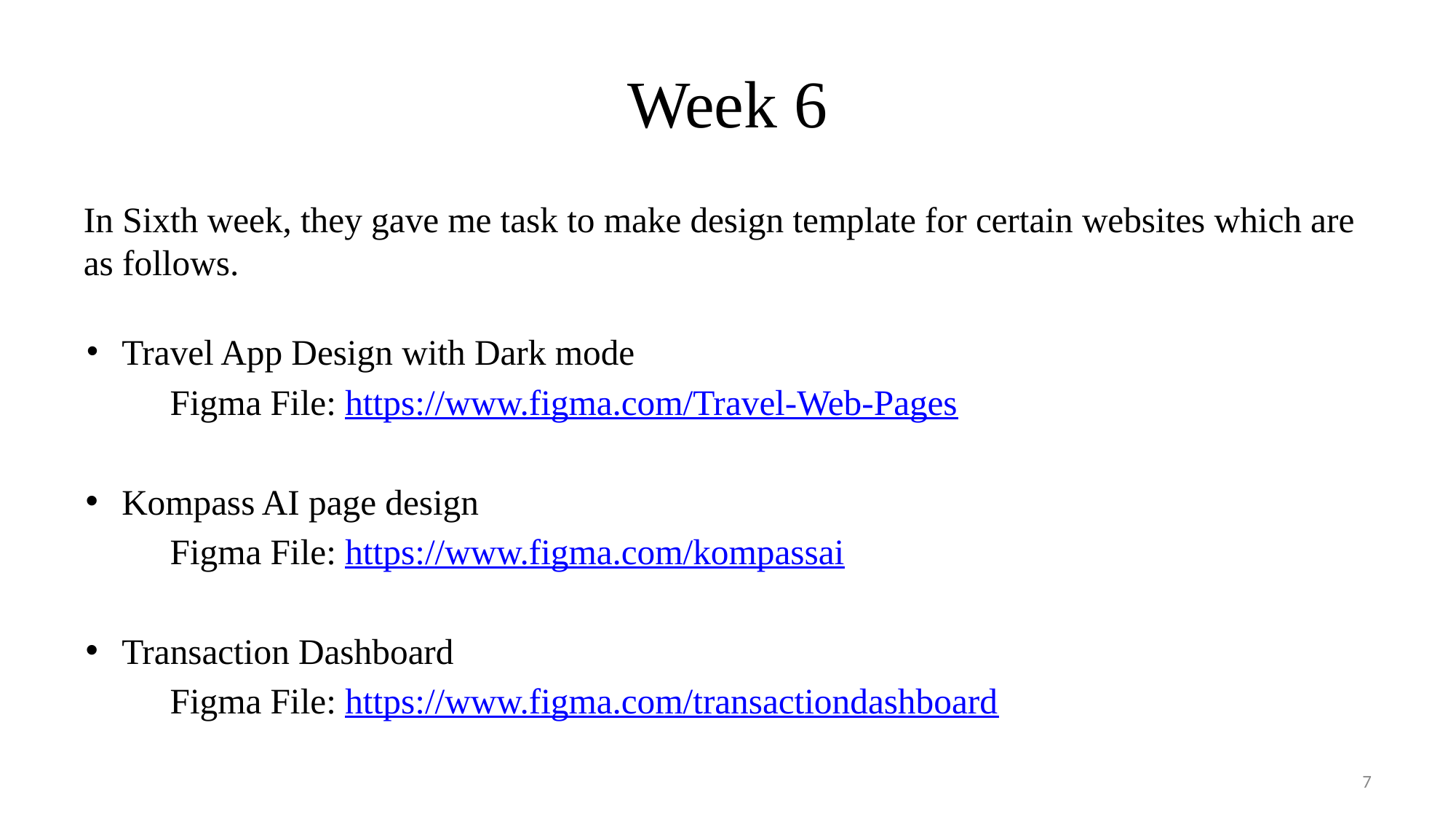

# Week 6
In Sixth week, they gave me task to make design template for certain websites which are as follows.

Travel App Design with Dark mode
	Figma File: https://www.figma.com/Travel-Web-Pages

Kompass AI page design
	Figma File: https://www.figma.com/kompassai

Transaction Dashboard
	Figma File: https://www.figma.com/transactiondashboard

7